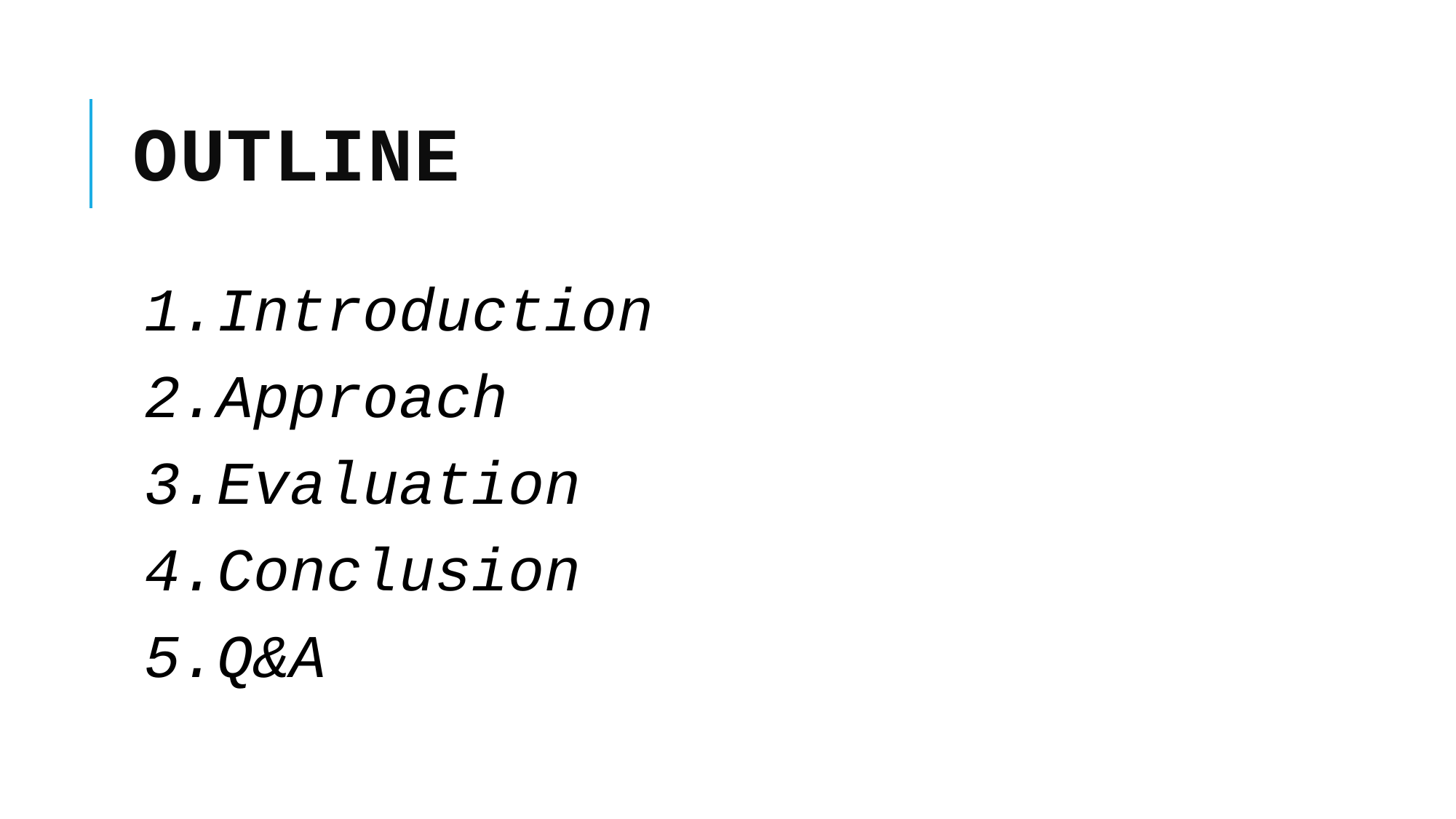

# Outline
1.Introduction
2.Approach
3.Evaluation
4.Conclusion
5.Q&A